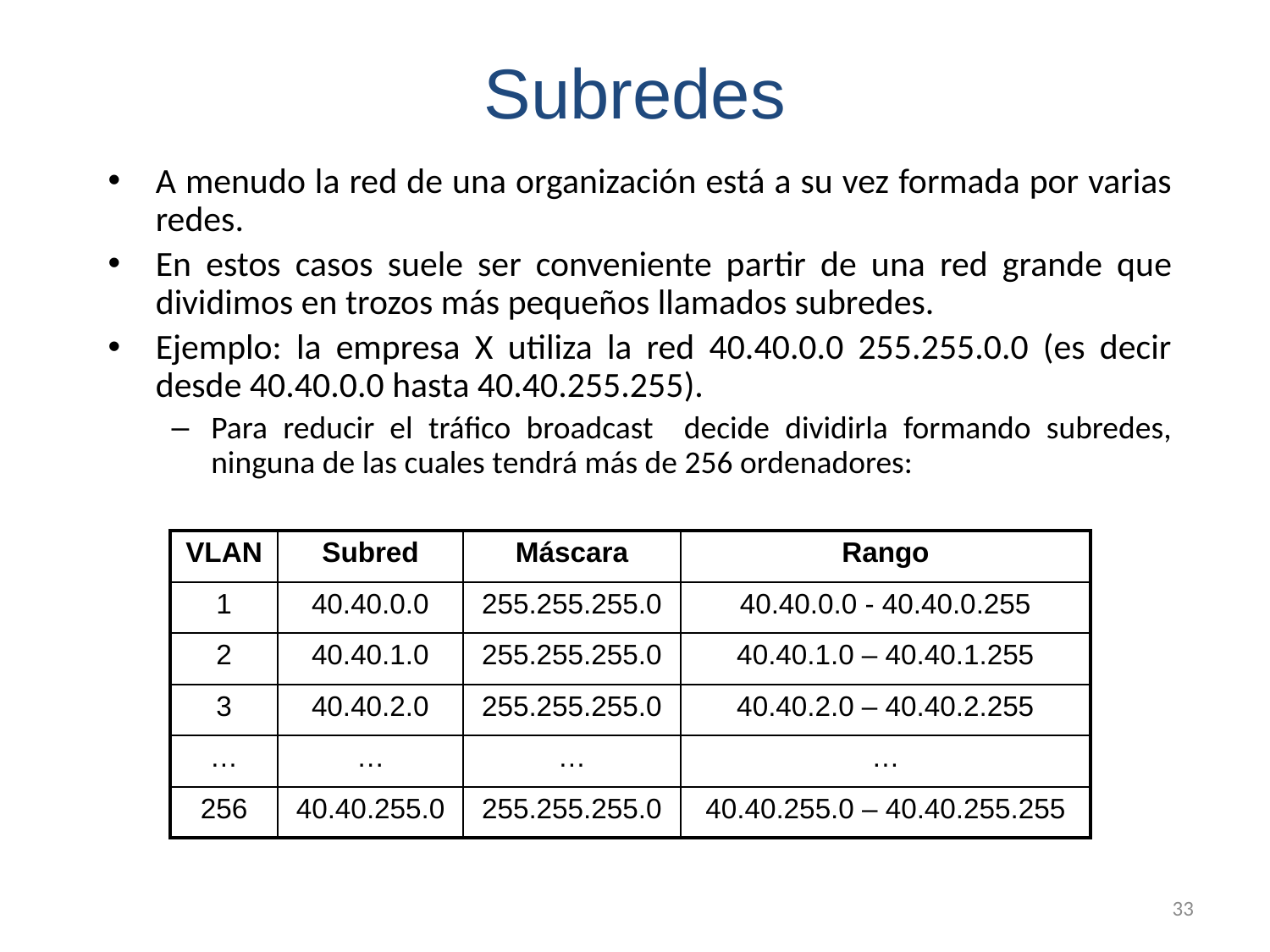

# Subredes
A menudo la red de una organización está a su vez formada por varias redes.
En estos casos suele ser conveniente partir de una red grande que dividimos en trozos más pequeños llamados subredes.
Ejemplo: la empresa X utiliza la red 40.40.0.0 255.255.0.0 (es decir desde 40.40.0.0 hasta 40.40.255.255).
Para reducir el tráfico broadcast  decide dividirla formando subredes, ninguna de las cuales tendrá más de 256 ordenadores:
| VLAN | Subred | Máscara | Rango |
| --- | --- | --- | --- |
| 1 | 40.40.0.0 | 255.255.255.0 | 40.40.0.0 - 40.40.0.255 |
| 2 | 40.40.1.0 | 255.255.255.0 | 40.40.1.0 – 40.40.1.255 |
| 3 | 40.40.2.0 | 255.255.255.0 | 40.40.2.0 – 40.40.2.255 |
| … | … | … | … |
| 256 | 40.40.255.0 | 255.255.255.0 | 40.40.255.0 – 40.40.255.255 |
33